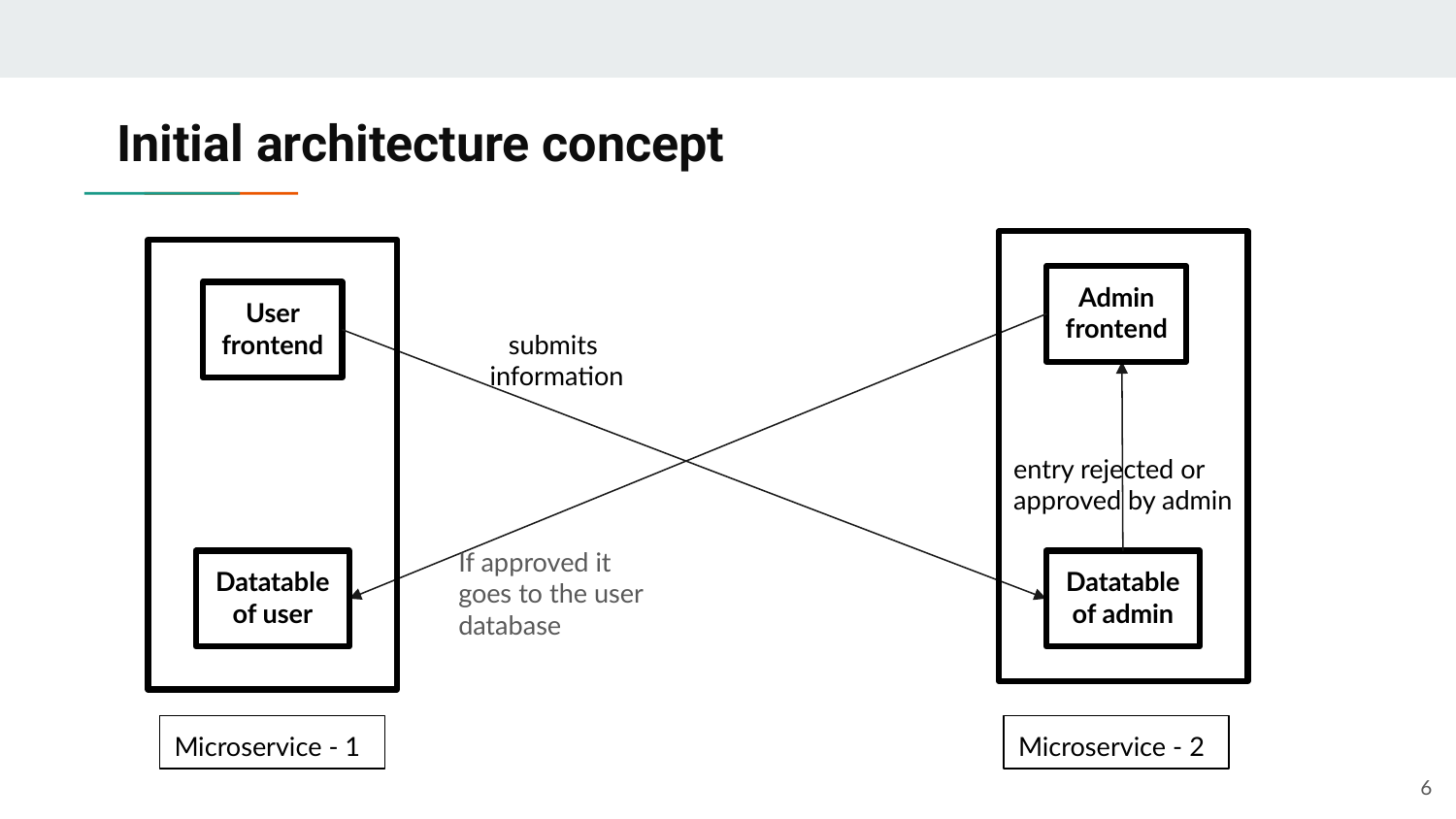

# Initial architecture concept

Admin
frontend
User frontend
submits
information
entry rejected or approved by admin
If approved it goes to the user database
Datatable
of user
Datatable
of admin
Microservice - 1
Microservice - 2
6